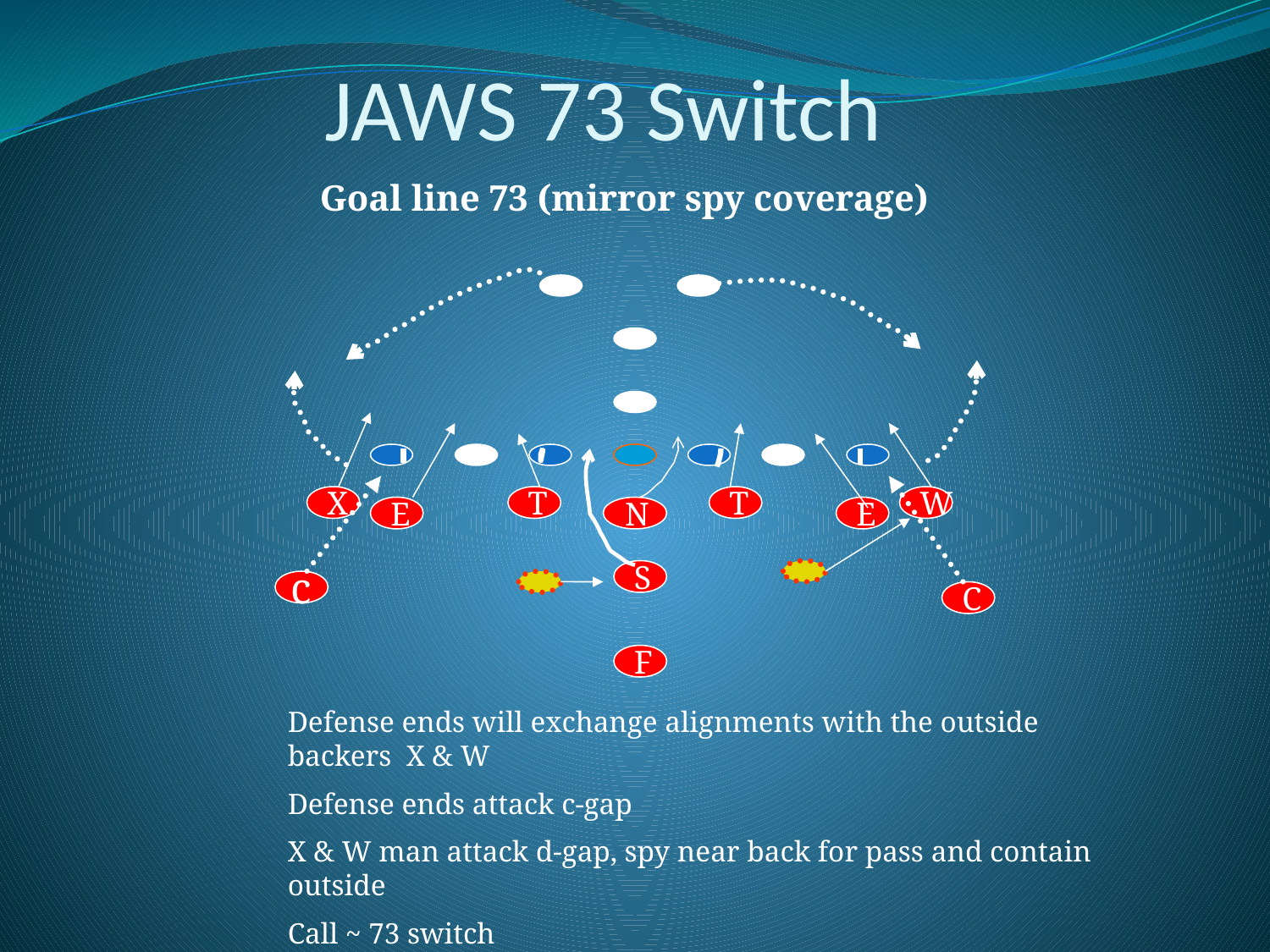

JAWS 73 Switch
Goal line 73 (mirror spy coverage)

X
T
T
W
E
N
E

S

c

C
F
Defense ends will exchange alignments with the outside backers  X & W
Defense ends attack c-gap
X & W man attack d-gap, spy near back for pass and contain outside
Call ~ 73 switch